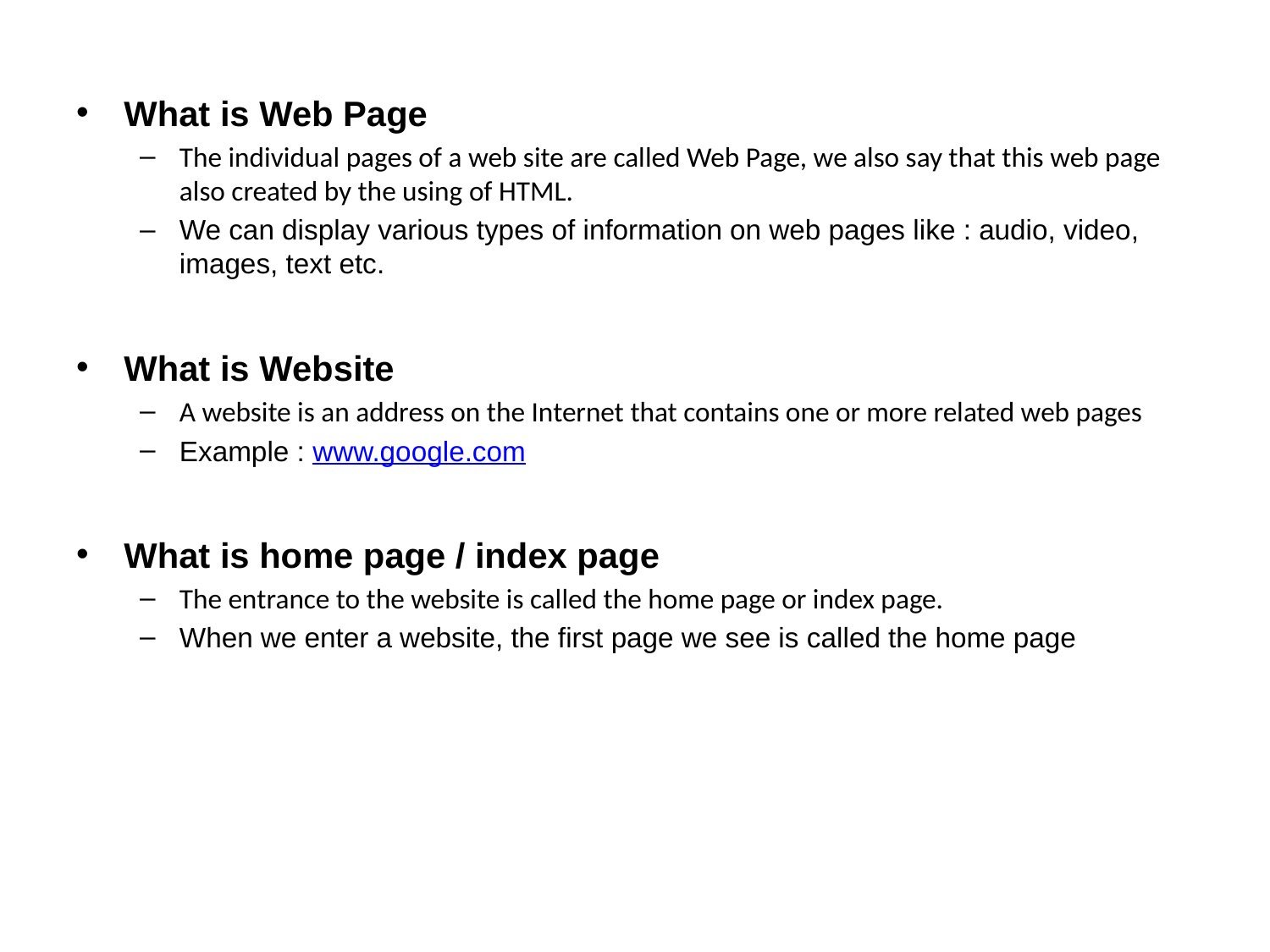

What is Web Page
The individual pages of a web site are called Web Page, we also say that this web page also created by the using of HTML.
We can display various types of information on web pages like : audio, video, images, text etc.

What is Website
A website is an address on the Internet that contains one or more related web pages
Example : www.google.com

What is home page / index page
The entrance to the website is called the home page or index page.
When we enter a website, the first page we see is called the home page